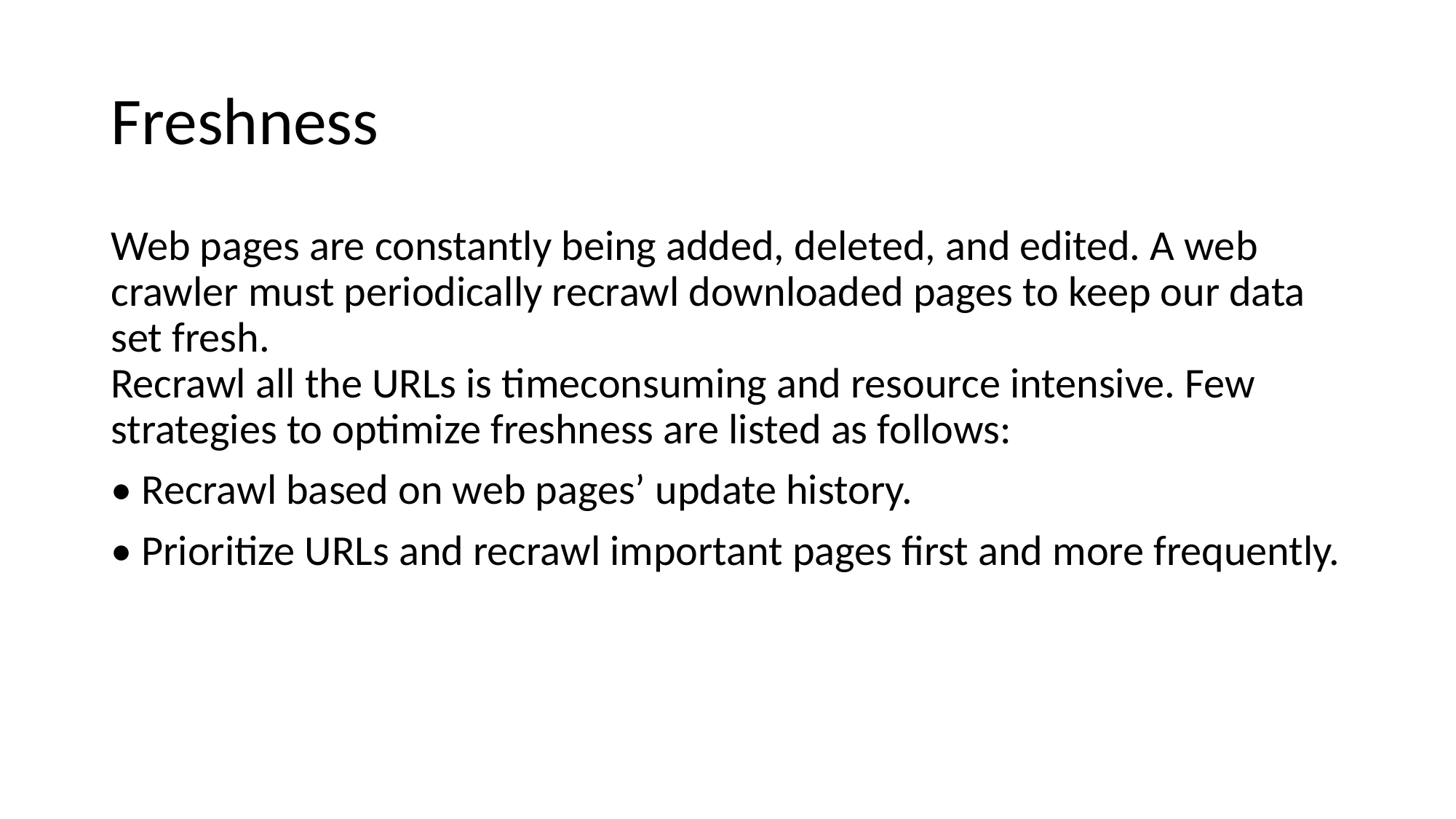

# Freshness
Web pages are constantly being added, deleted, and edited. A web crawler must periodically recrawl downloaded pages to keep our data set fresh.
Recrawl all the URLs is timeconsuming and resource intensive. Few strategies to optimize freshness are listed as follows:
• Recrawl based on web pages’ update history.
• Prioritize URLs and recrawl important pages first and more frequently.